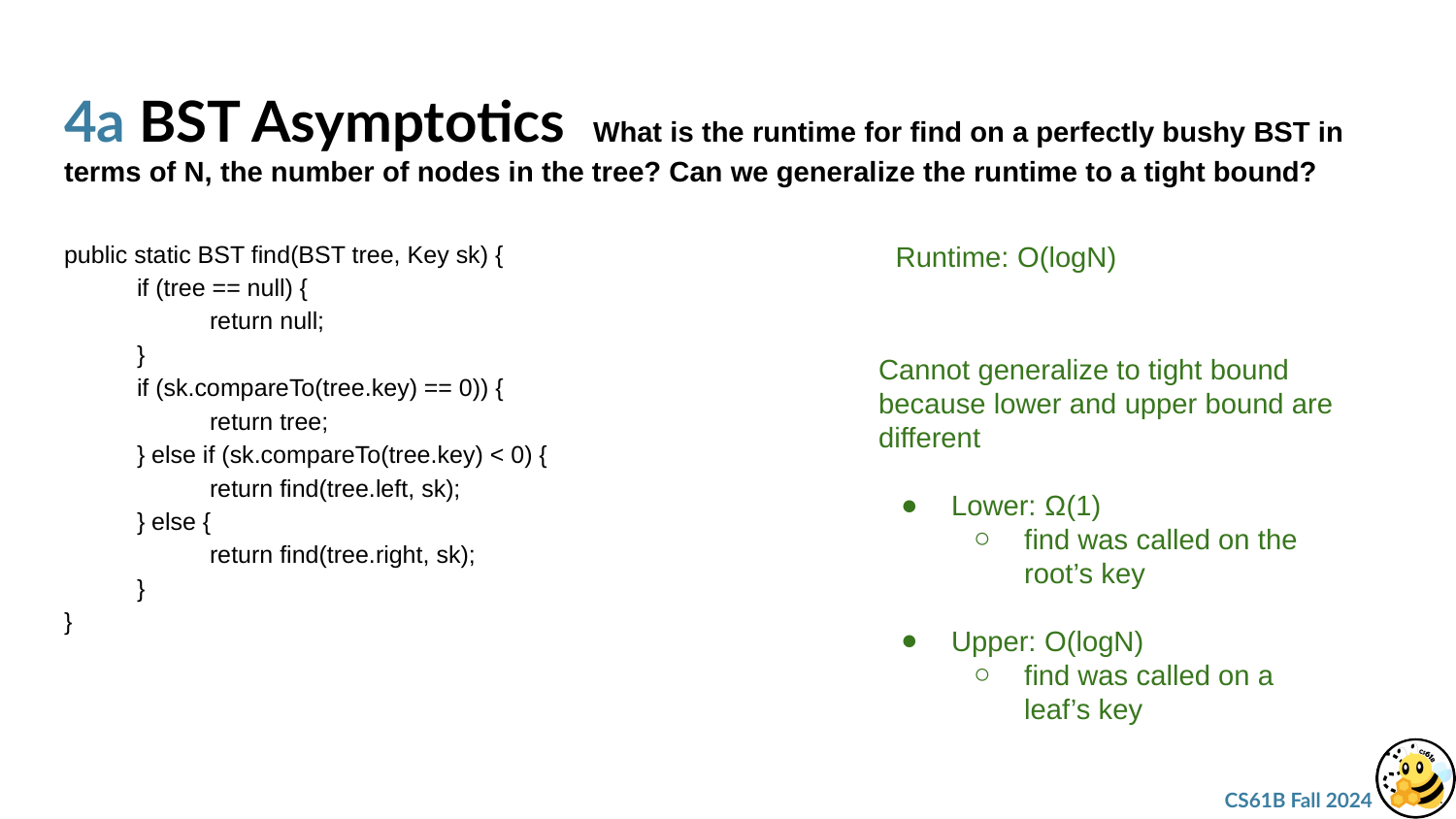

# 4a BST Asymptotics  What is the runtime for find on a perfectly bushy BST in terms of N, the number of nodes in the tree? Can we generalize the runtime to a tight bound?
public static BST find(BST tree, Key sk) {
if (tree == null) {
return null;
}
if (sk.compareTo(tree.key) == 0)) {
return tree;
} else if (sk.compareTo(tree.key) < 0) {
return find(tree.left, sk);
} else {
return find(tree.right, sk);
}
}

Runtime: O(logN)
Cannot generalize to tight bound because lower and upper bound are different

Lower: Ω(1)
find was called on the root’s key

Upper: O(logN)
find was called on a leaf’s key